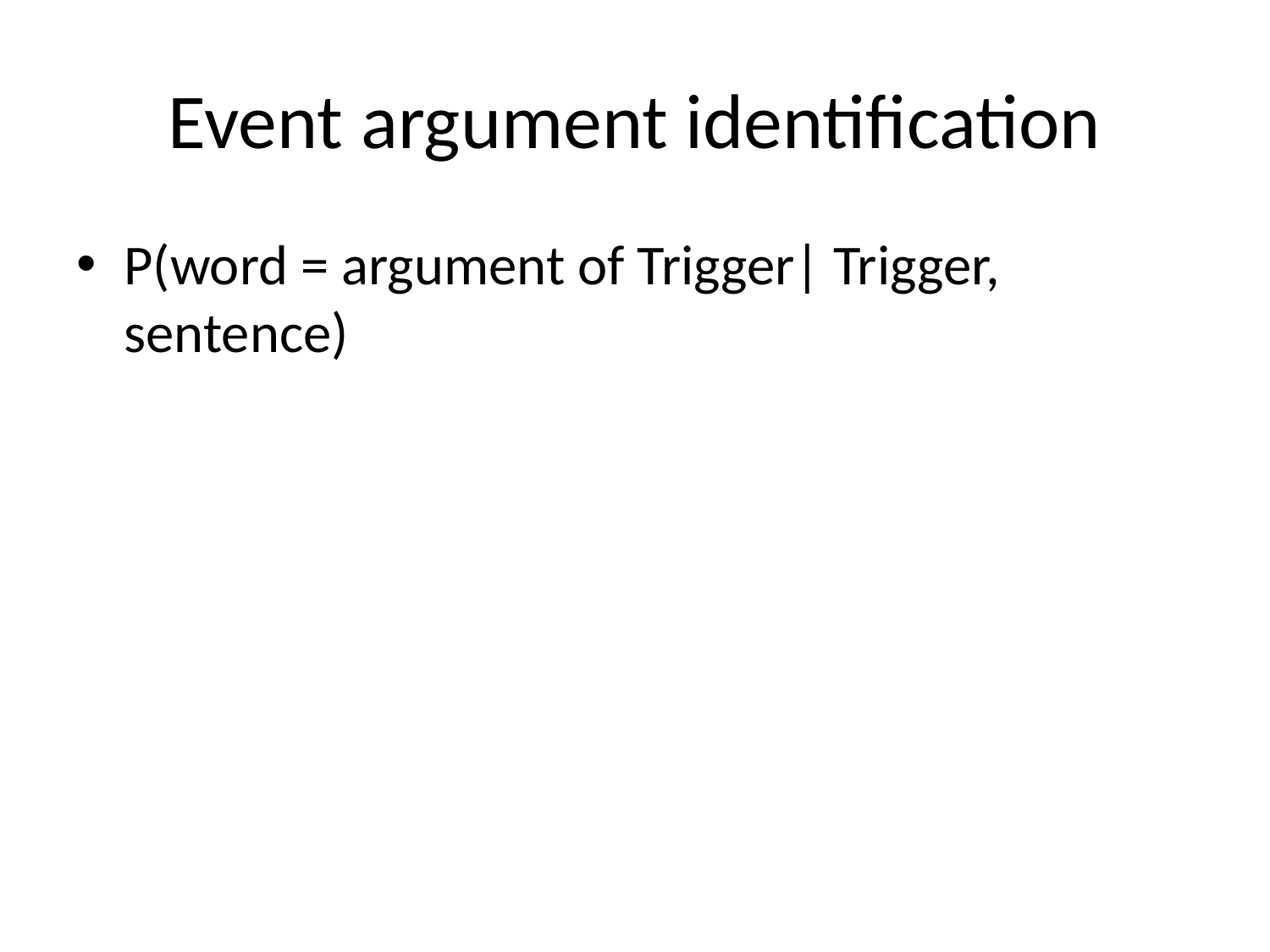

# Event argument identification
P(word = argument of Trigger| Trigger, sentence)